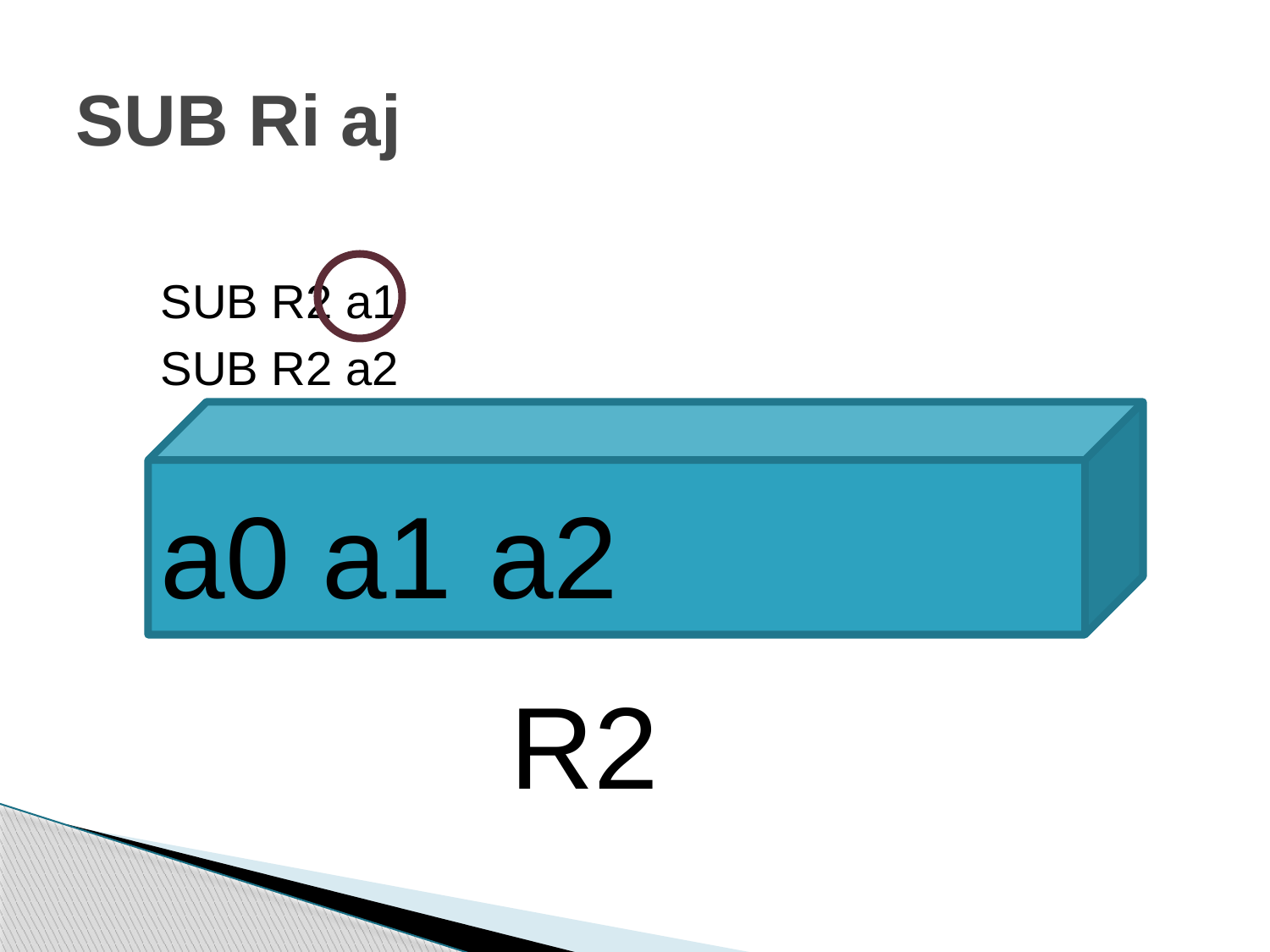

# SUB Ri aj

SUB R2 a1
SUB R2 a2

a0 a1
a2
R2